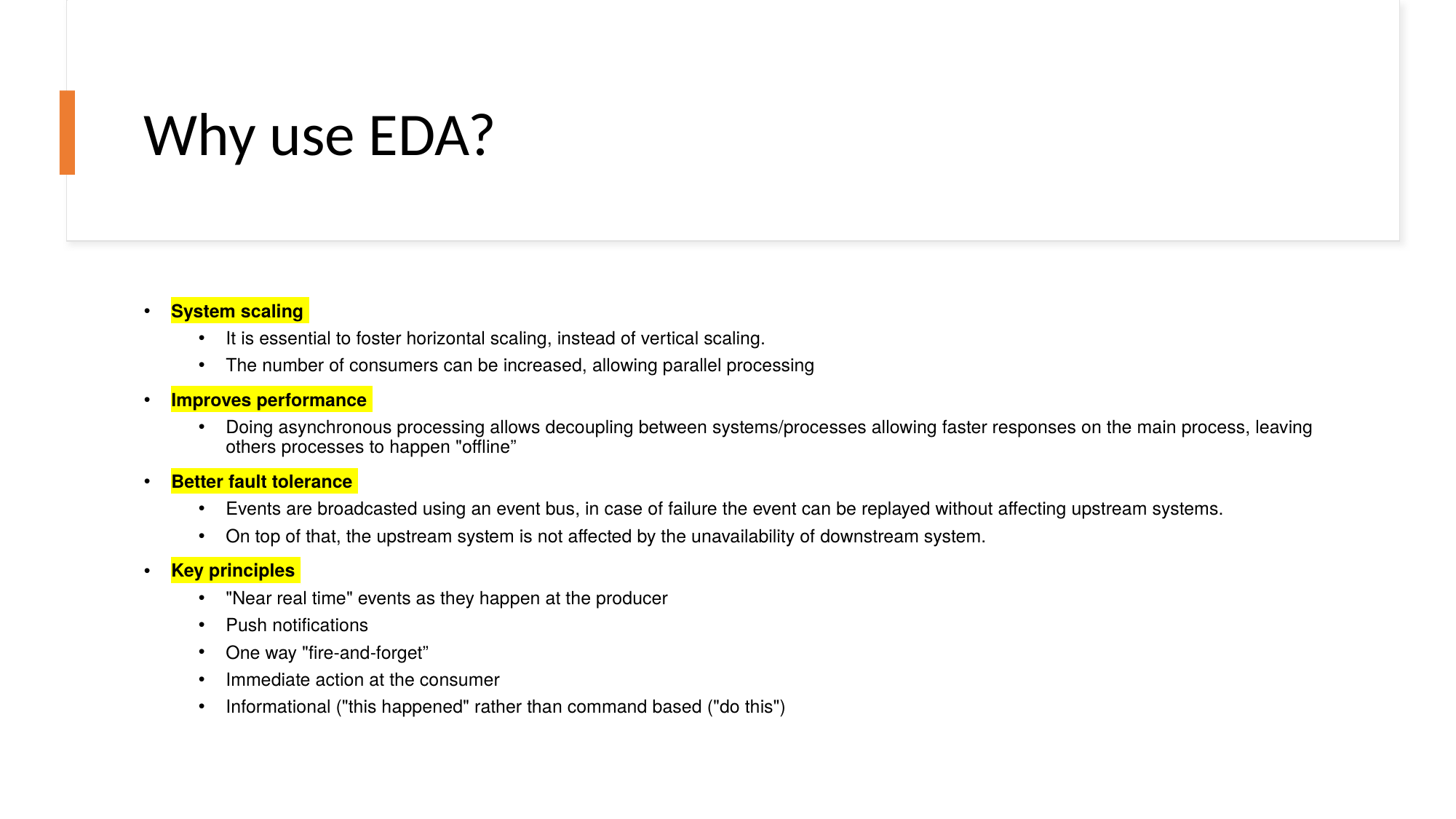

# Why use EDA?

System scaling
It is essential to foster horizontal scaling, instead of vertical scaling.
The number of consumers can be increased, allowing parallel processing
Improves performance
Doing asynchronous processing allows decoupling between systems/processes allowing faster responses on the main process, leaving others processes to happen "offline”
Better fault tolerance
Events are broadcasted using an event bus, in case of failure the event can be replayed without affecting upstream systems.
On top of that, the upstream system is not affected by the unavailability of downstream system.
Key principles ﻿﻿
"Near real time" events as they happen at the producer ﻿
﻿Push notifications
One way "fire-and-forget”
Immediate action at the consumer ﻿﻿
Informational ("this happened" rather than command based ("do this")